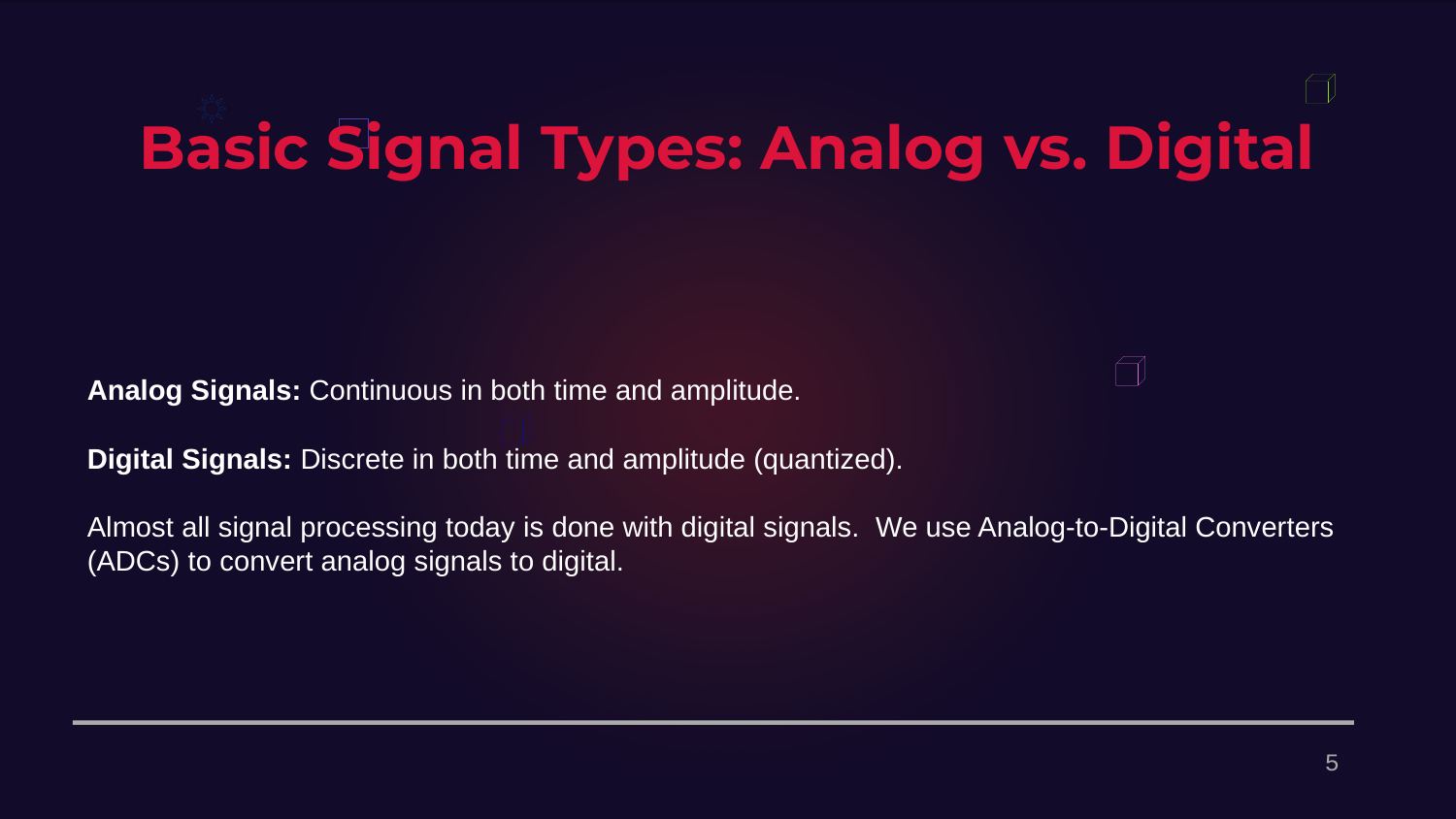

Basic Signal Types: Analog vs. Digital

Analog Signals: Continuous in both time and amplitude.

Digital Signals: Discrete in both time and amplitude (quantized).

Almost all signal processing today is done with digital signals.  We use Analog-to-Digital Converters (ADCs) to convert analog signals to digital.

5